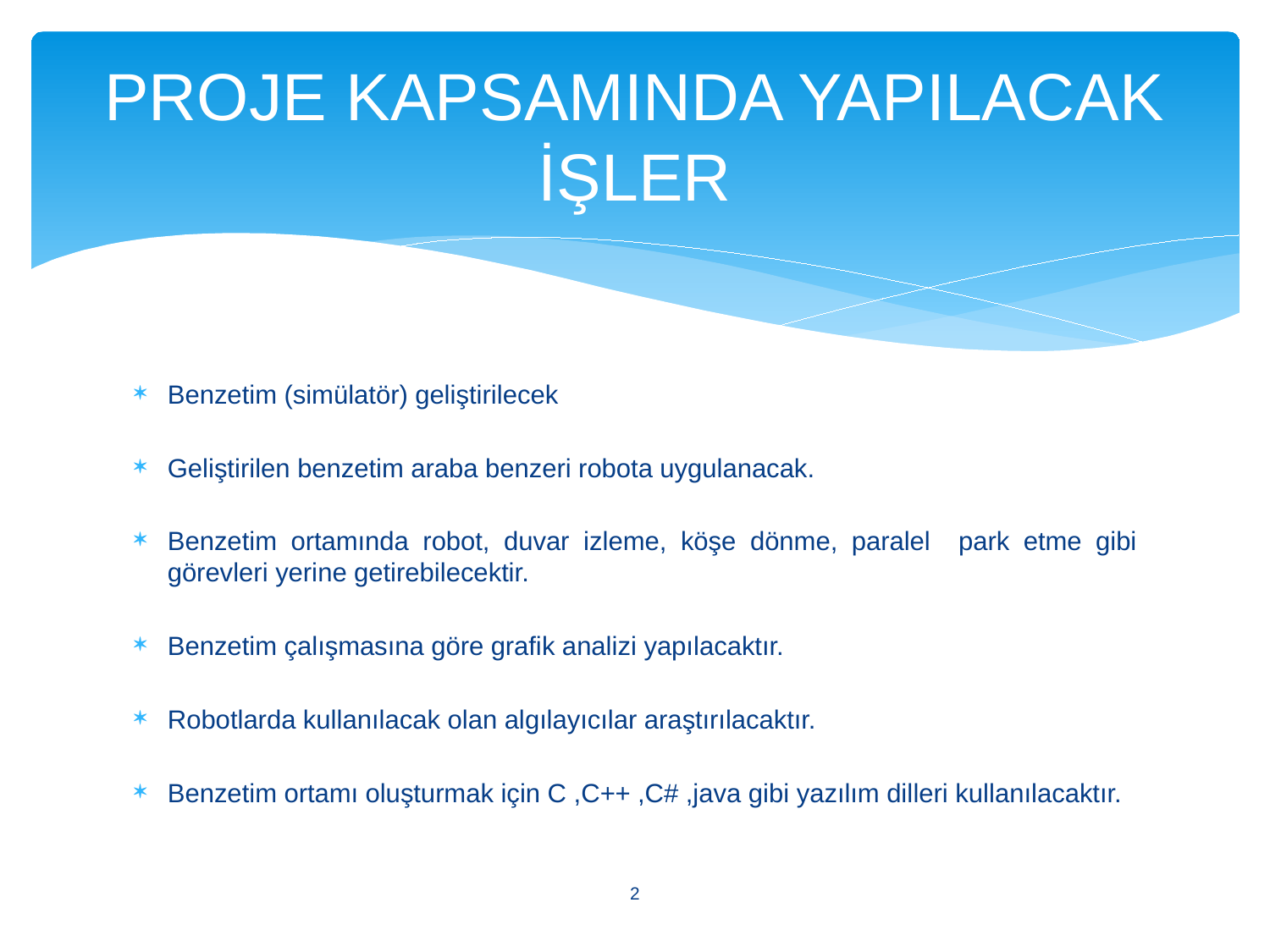

# PROJE KAPSAMINDA YAPILACAK İŞLER
Benzetim (simülatör) geliştirilecek

Geliştirilen benzetim araba benzeri robota uygulanacak.

Benzetim ortamında robot, duvar izleme, köşe dönme, paralel  park etme gibi görevleri yerine getirebilecektir.

Benzetim çalışmasına göre grafik analizi yapılacaktır.

Robotlarda kullanılacak olan algılayıcılar araştırılacaktır.

Benzetim ortamı oluşturmak için C ,C++ ,C# ,java gibi yazılım dilleri kullanılacaktır.

2